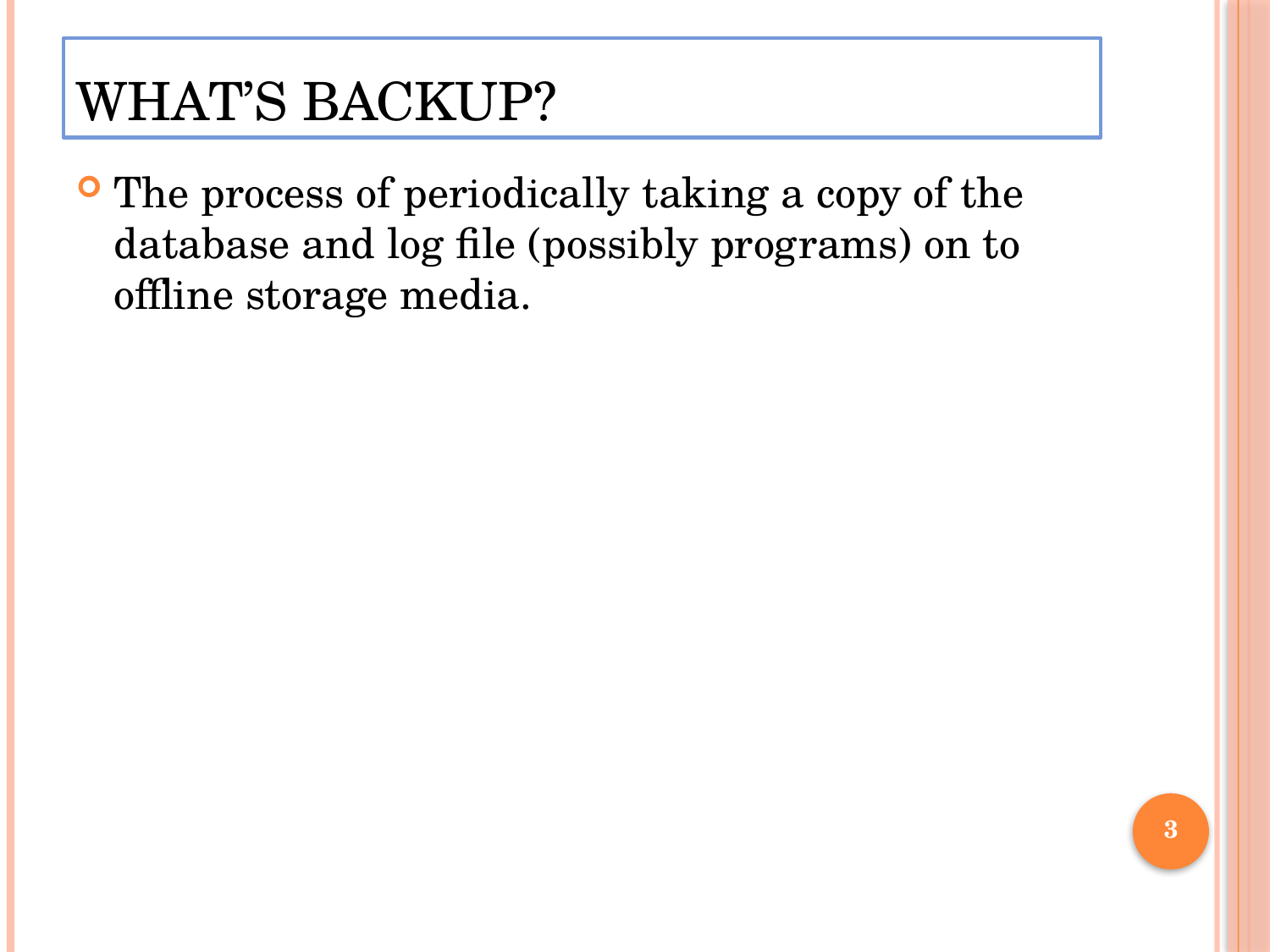

# What’s Backup?
The process of periodically taking a copy of the database and log file (possibly programs) on to offline storage media.
3